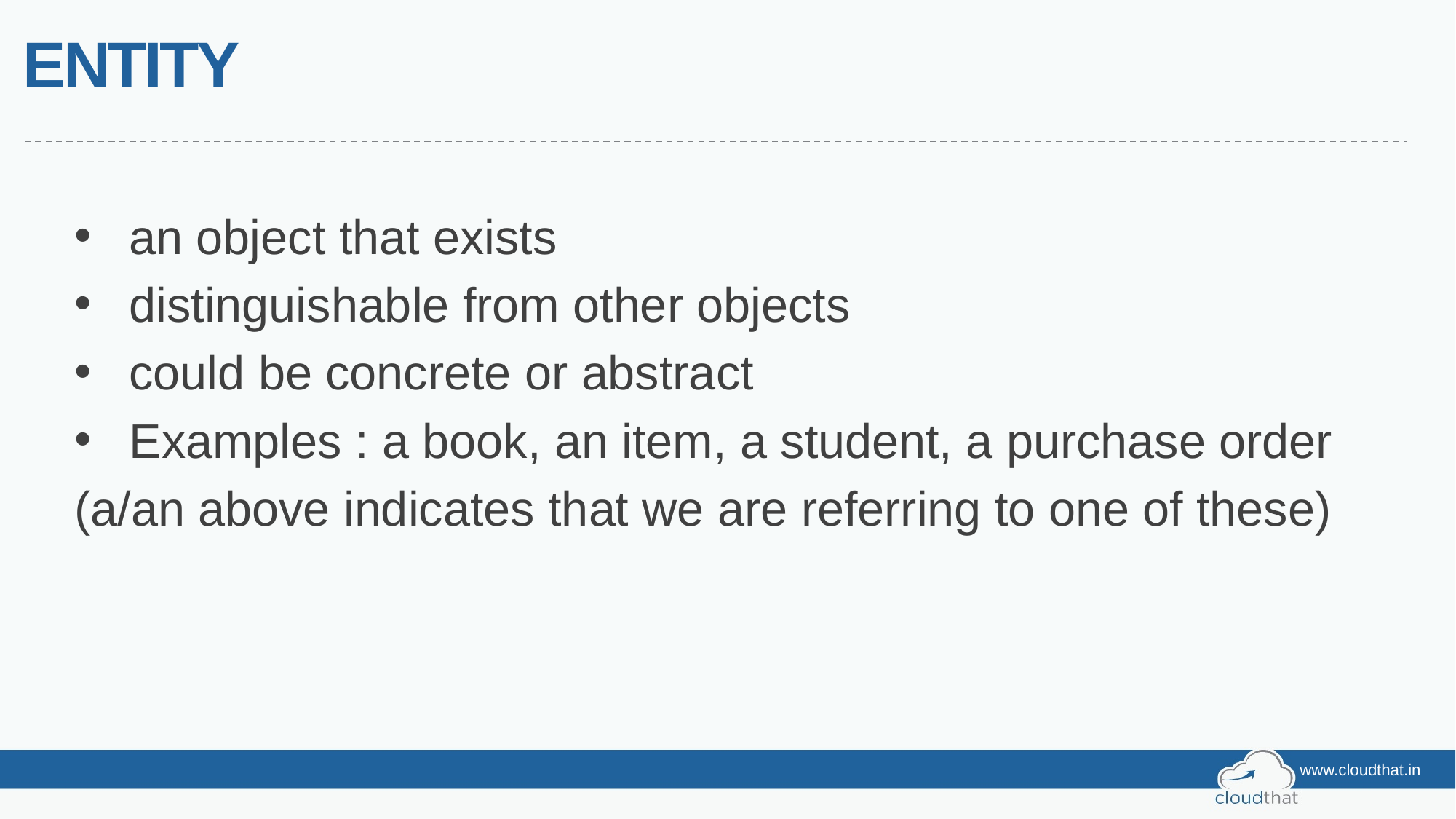

# ENTITY
an object that exists
distinguishable from other objects
could be concrete or abstract
Examples : a book, an item, a student, a purchase order
(a/an above indicates that we are referring to one of these)